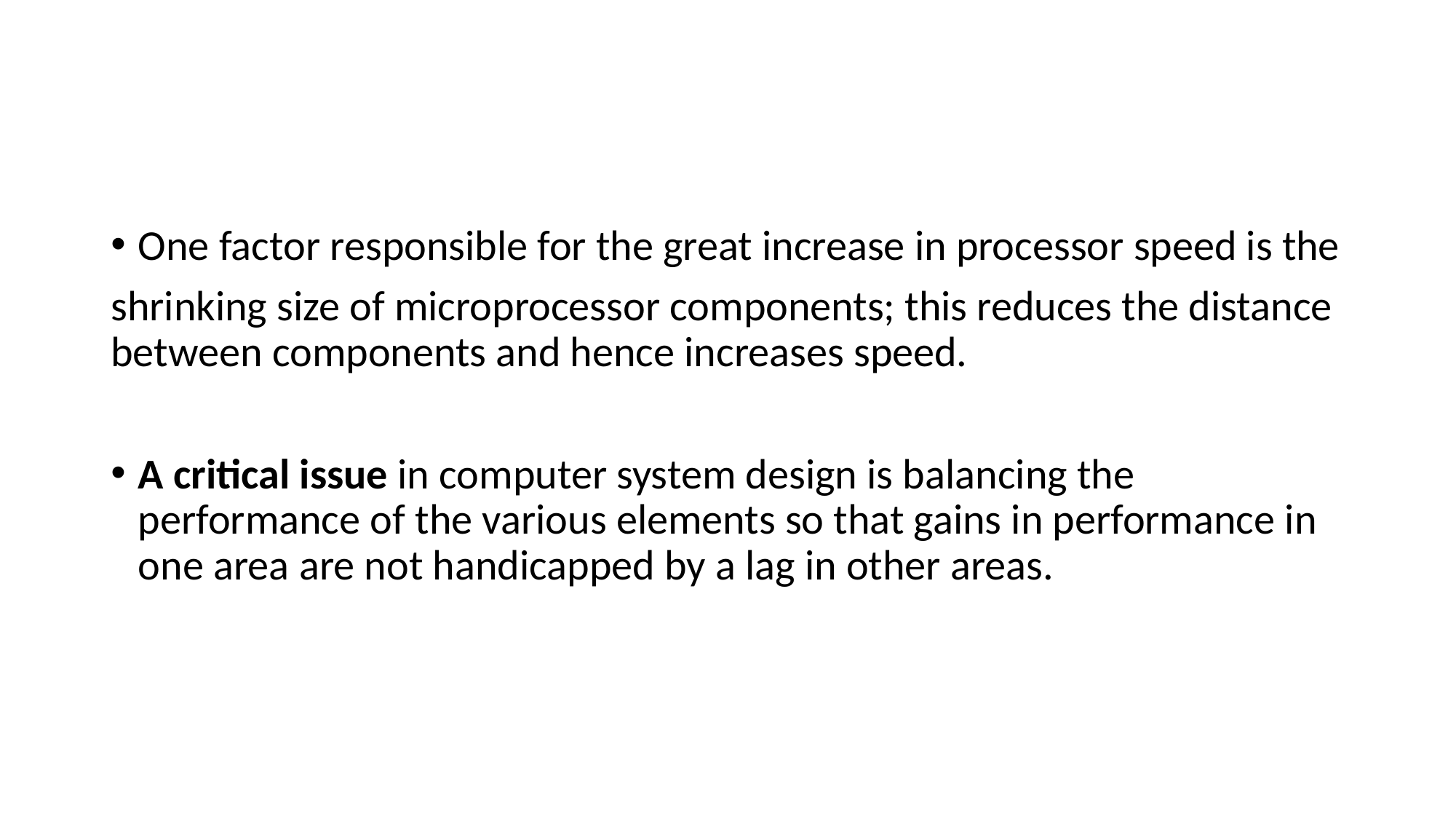

#
One factor responsible for the great increase in processor speed is the
shrinking size of microprocessor components; this reduces the distance between components and hence increases speed.

A critical issue in computer system design is balancing the performance of the various elements so that gains in performance in one area are not handicapped by a lag in other areas.